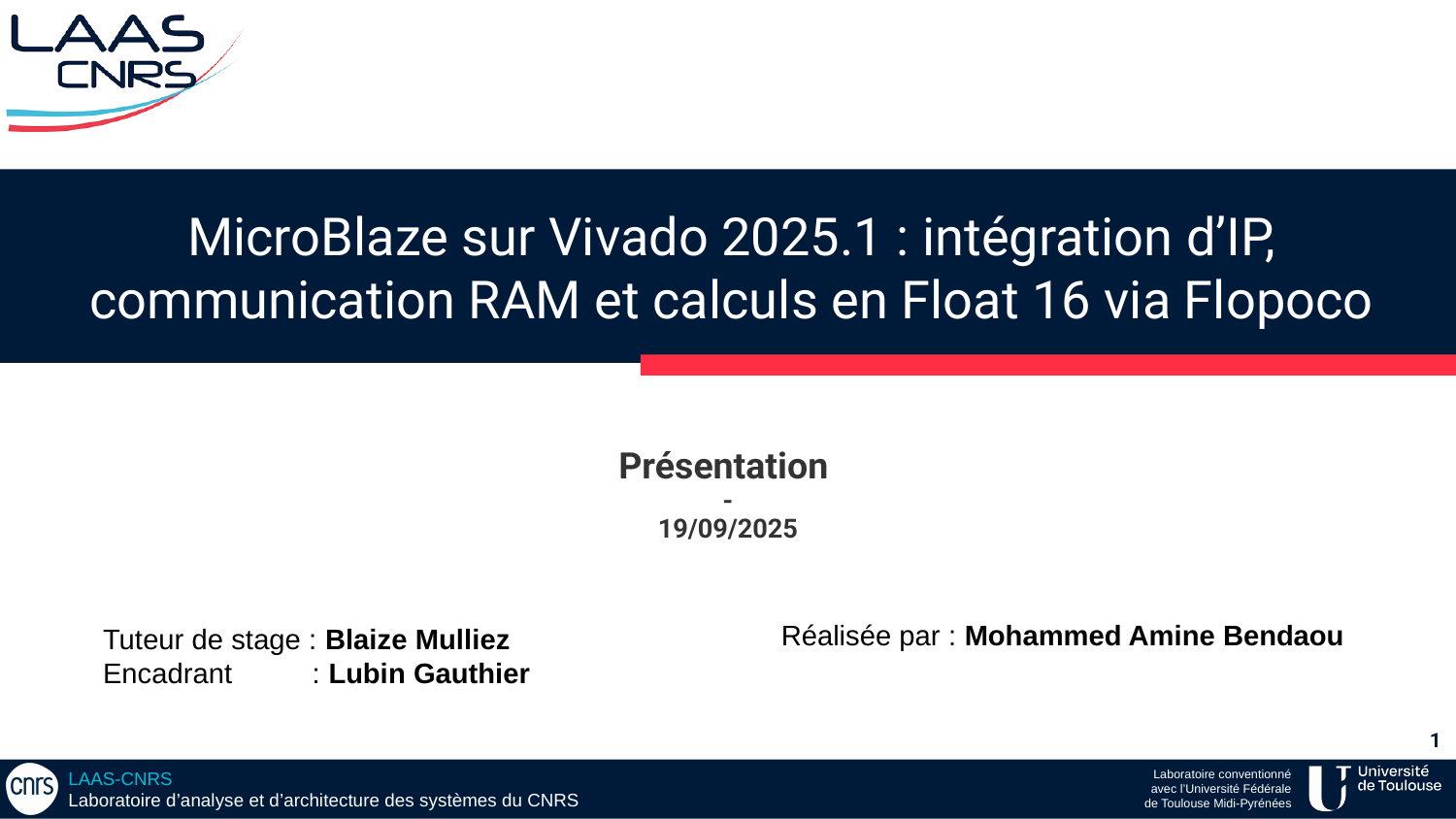

# MicroBlaze sur Vivado 2025.1 : intégration d’IP, communication RAM et calculs en Float 16 via Flopoco
Présentation
-
19/09/2025
Réalisée par : Mohammed Amine Bendaou
Tuteur de stage : Blaize Mulliez
Encadrant          : Lubin Gauthier
1